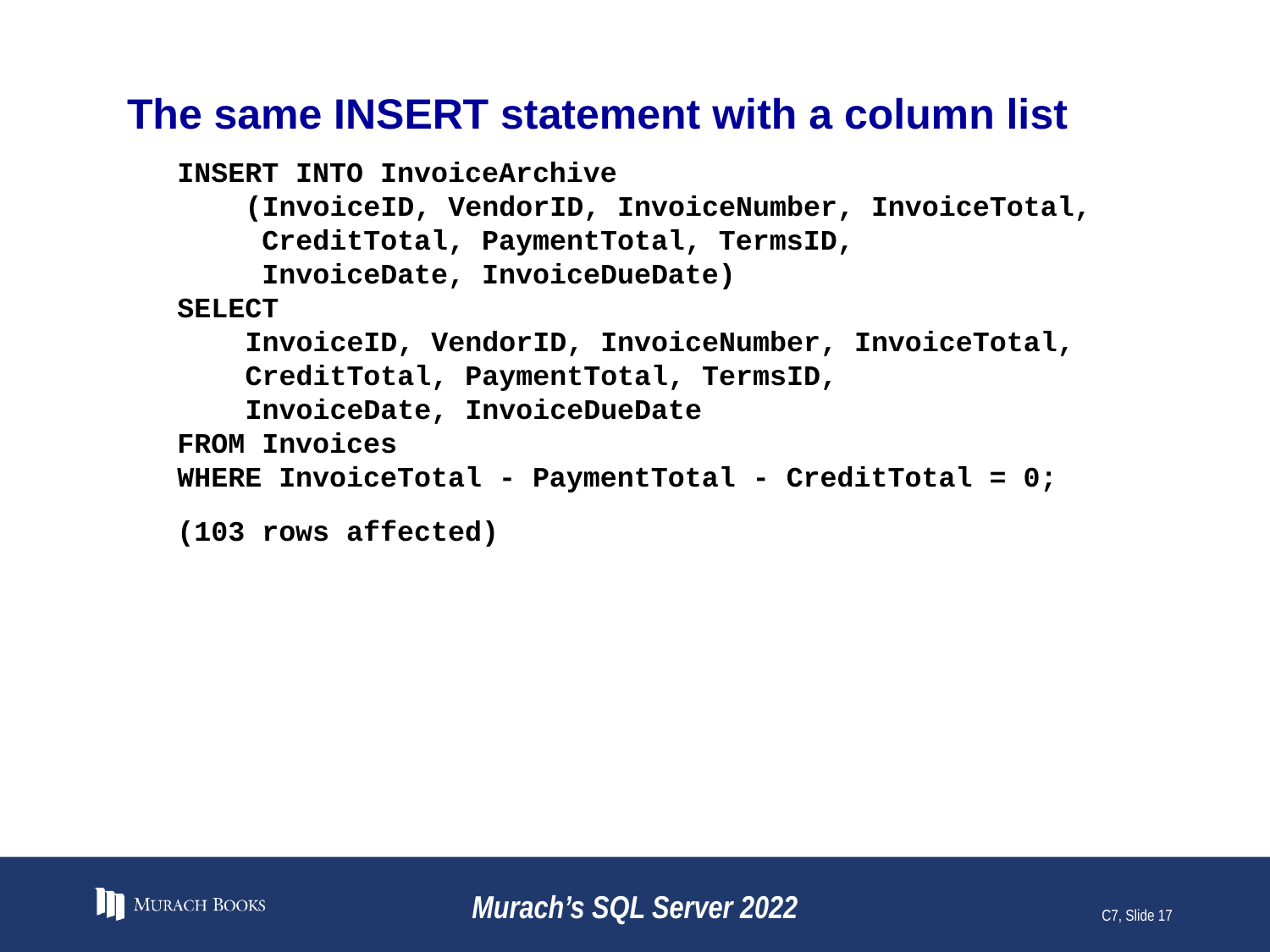

# The same INSERT statement with a column list
INSERT INTO InvoiceArchive
    (InvoiceID, VendorID, InvoiceNumber, InvoiceTotal,
     CreditTotal, PaymentTotal, TermsID,
     InvoiceDate, InvoiceDueDate)
SELECT
    InvoiceID, VendorID, InvoiceNumber, InvoiceTotal,
    CreditTotal, PaymentTotal, TermsID,
    InvoiceDate, InvoiceDueDate
FROM Invoices
WHERE InvoiceTotal - PaymentTotal - CreditTotal = 0;
(103 rows affected)

Murach’s SQL Server 2022

C7, Slide 17